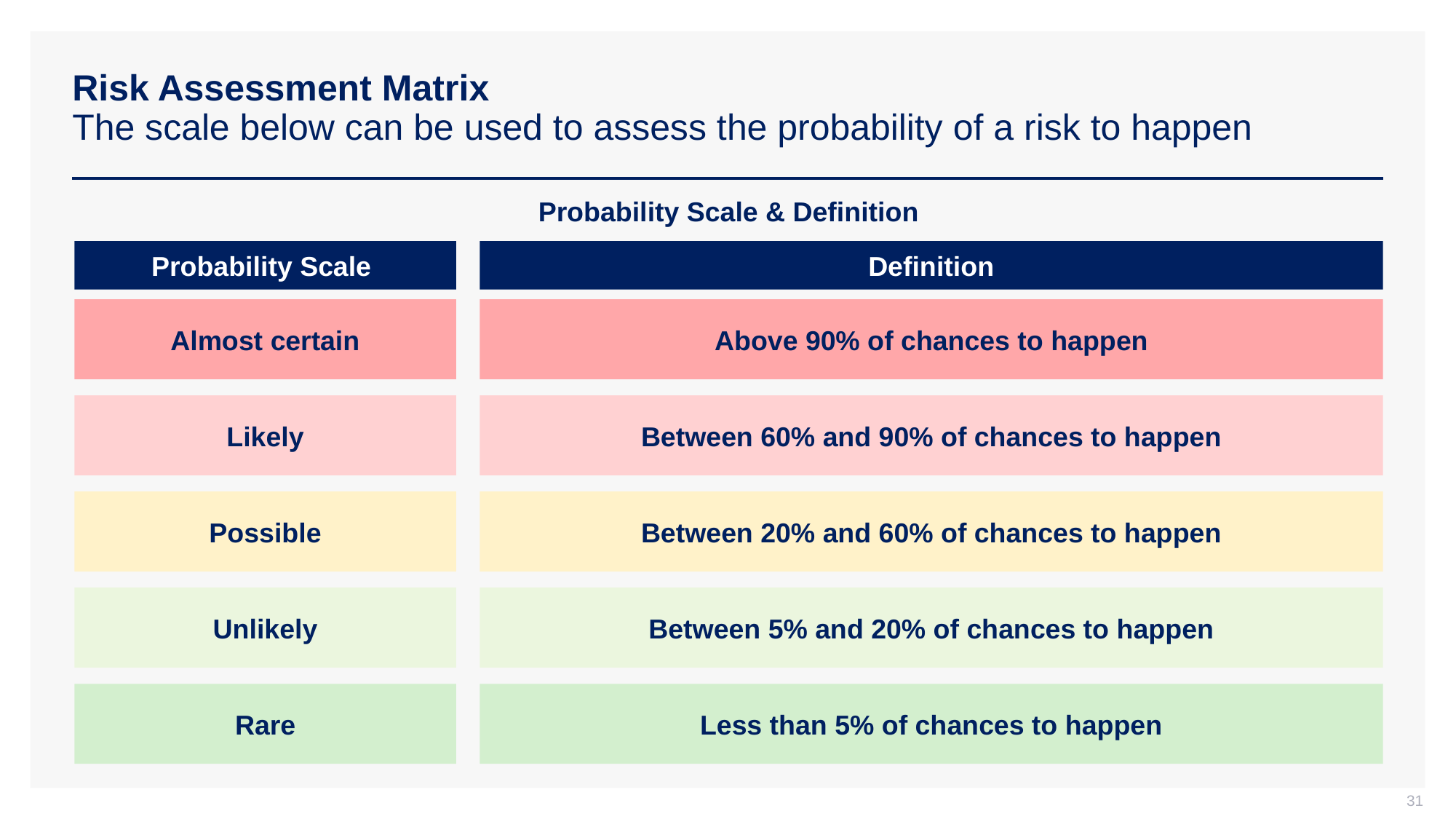

# Risk Assessment Matrix The scale below can be used to assess the probability of a risk to happen
Probability Scale & Definition
Probability Scale
Definition
Almost certain
Above 90% of chances to happen
Likely
Between 60% and 90% of chances to happen
Possible
Between 20% and 60% of chances to happen
Unlikely
Between 5% and 20% of chances to happen
Rare
Less than 5% of chances to happen
31